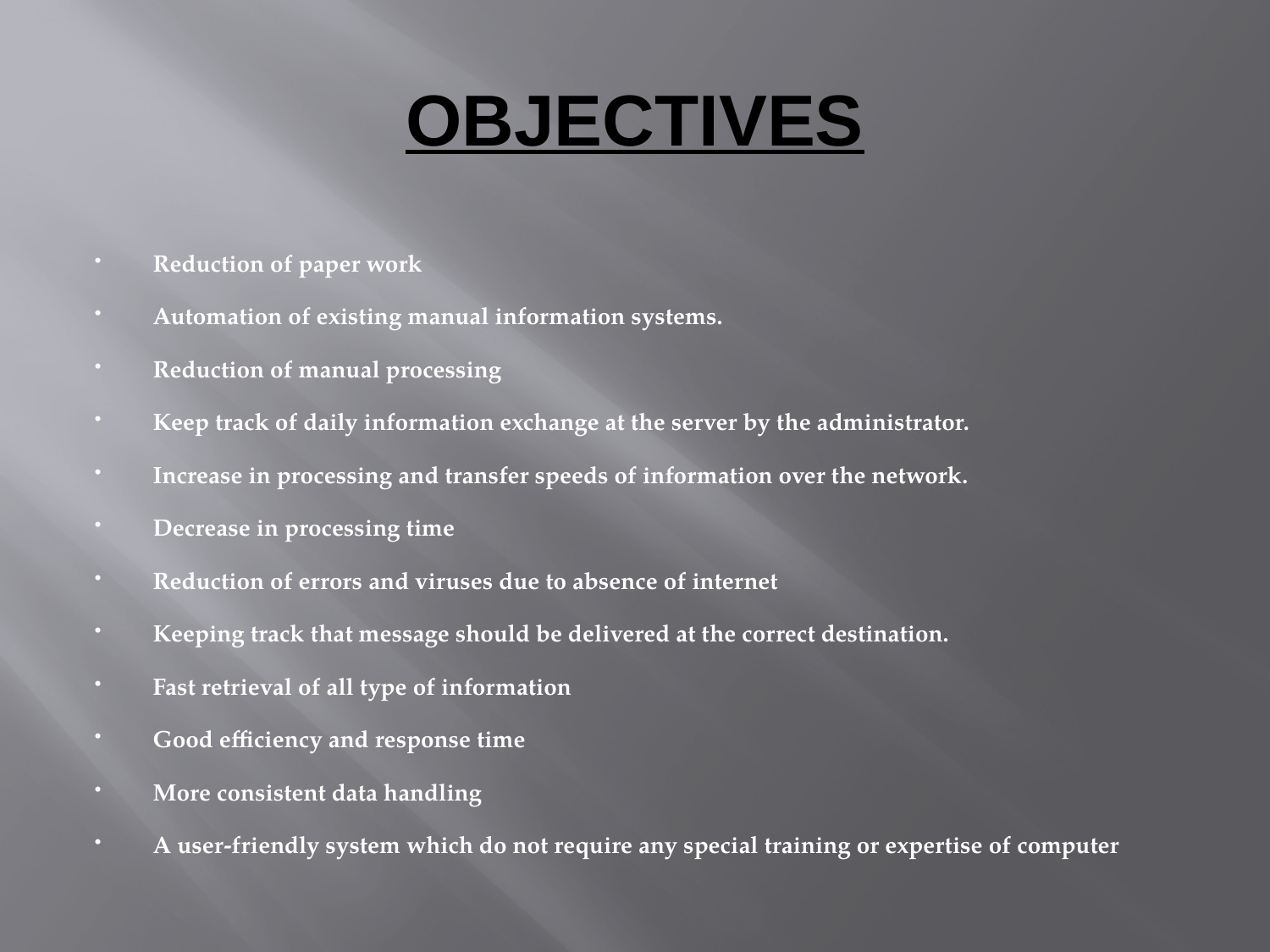

# OBJECTIVES
Reduction of paper work
Automation of existing manual information systems.
Reduction of manual processing
Keep track of daily information exchange at the server by the administrator.
Increase in processing and transfer speeds of information over the network.
Decrease in processing time
Reduction of errors and viruses due to absence of internet
Keeping track that message should be delivered at the correct destination.
Fast retrieval of all type of information
Good efficiency and response time
More consistent data handling
A user-friendly system which do not require any special training or expertise of computer